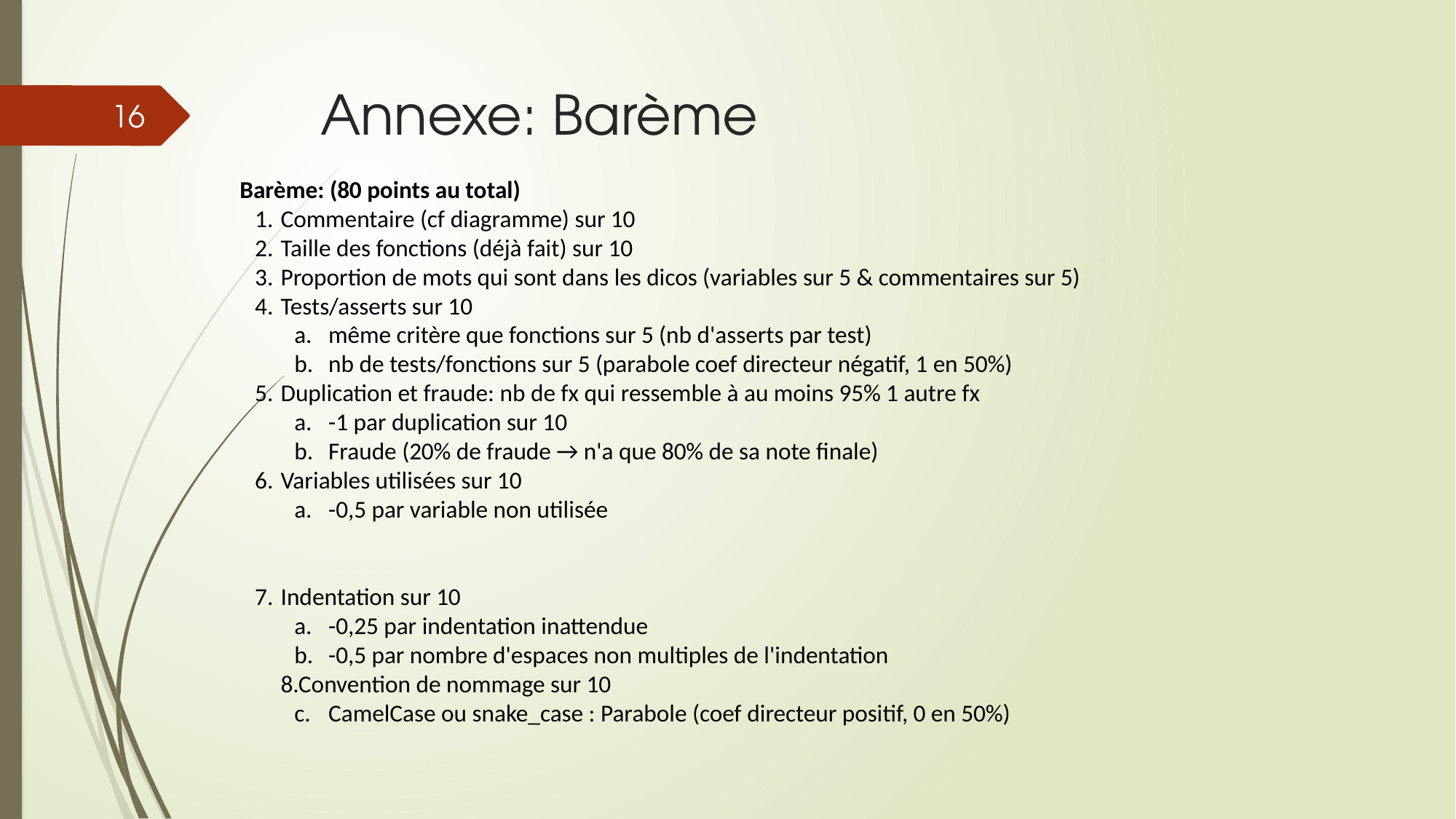

# Annexe: Barème
16
Barème: (80 points au total)
Commentaire (cf diagramme) sur 10
Taille des fonctions (déjà fait) sur 10
Proportion de mots qui sont dans les dicos (variables sur 5 & commentaires sur 5)
Tests/asserts sur 10
même critère que fonctions sur 5 (nb d'asserts par test)
nb de tests/fonctions sur 5 (parabole coef directeur négatif, 1 en 50%)
Duplication et fraude: nb de fx qui ressemble à au moins 95% 1 autre fx
-1 par duplication sur 10
Fraude (20% de fraude → n'a que 80% de sa note finale)
Variables utilisées sur 10
-0,5 par variable non utilisée

Indentation sur 10
-0,25 par indentation inattendue
-0,5 par nombre d'espaces non multiples de l'indentation
8.Convention de nommage sur 10
CamelCase ou snake_case : Parabole (coef directeur positif, 0 en 50%)